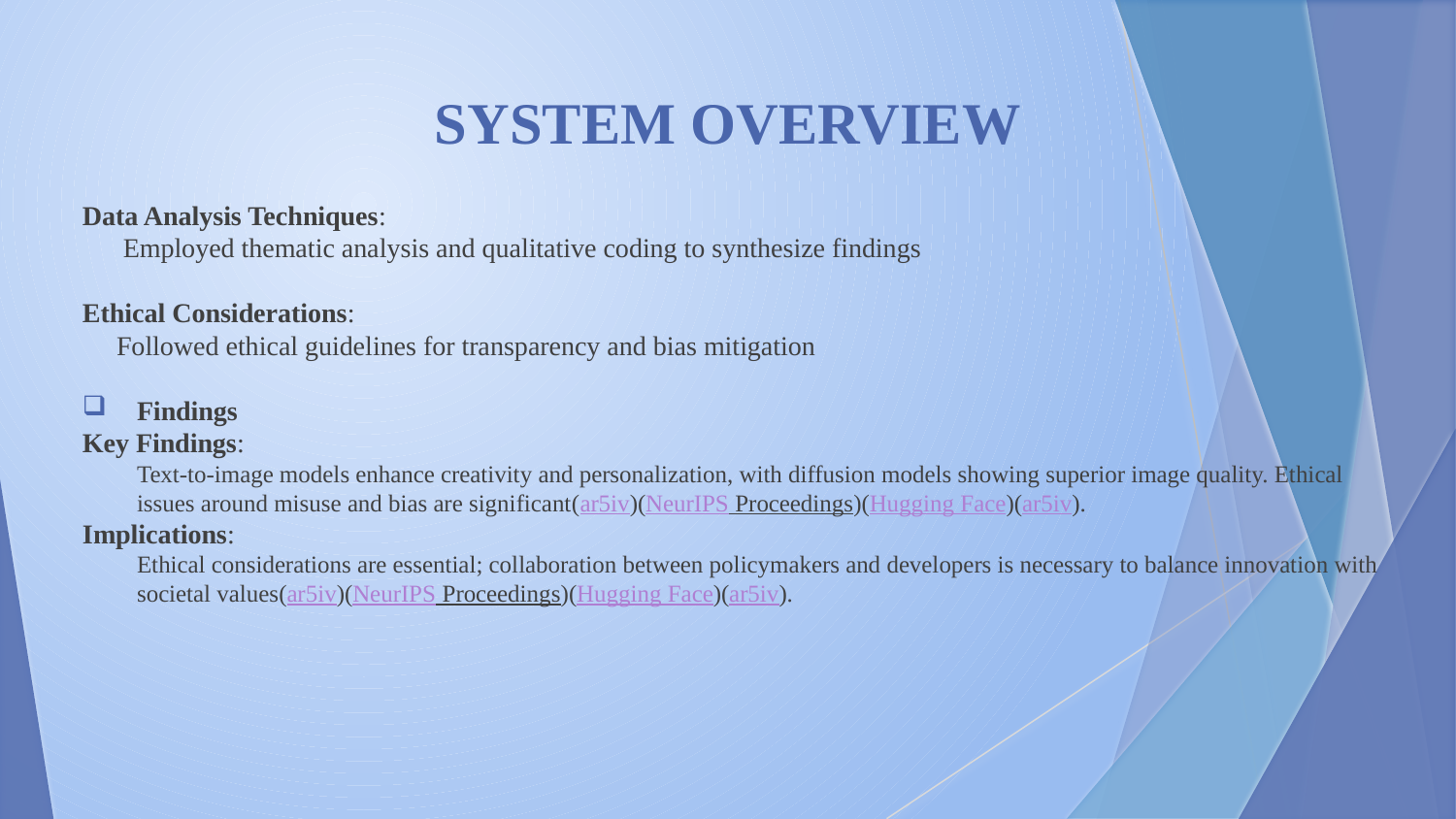

# SYSTEM OVERVIEW
Data Analysis Techniques:
      Employed thematic analysis and qualitative coding to synthesize findings​

Ethical Considerations:
     Followed ethical guidelines for transparency and bias mitigation

Findings
Key Findings:
Text-to-image models enhance creativity and personalization, with diffusion models showing superior image quality. Ethical issues around misuse and bias are significant​(ar5iv)​(NeurIPS Proceedings)​(Hugging Face)​(ar5iv).
Implications:
Ethical considerations are essential; collaboration between policymakers and developers is necessary to balance innovation with societal values​(ar5iv)​(NeurIPS Proceedings)​(Hugging Face)​(ar5iv).